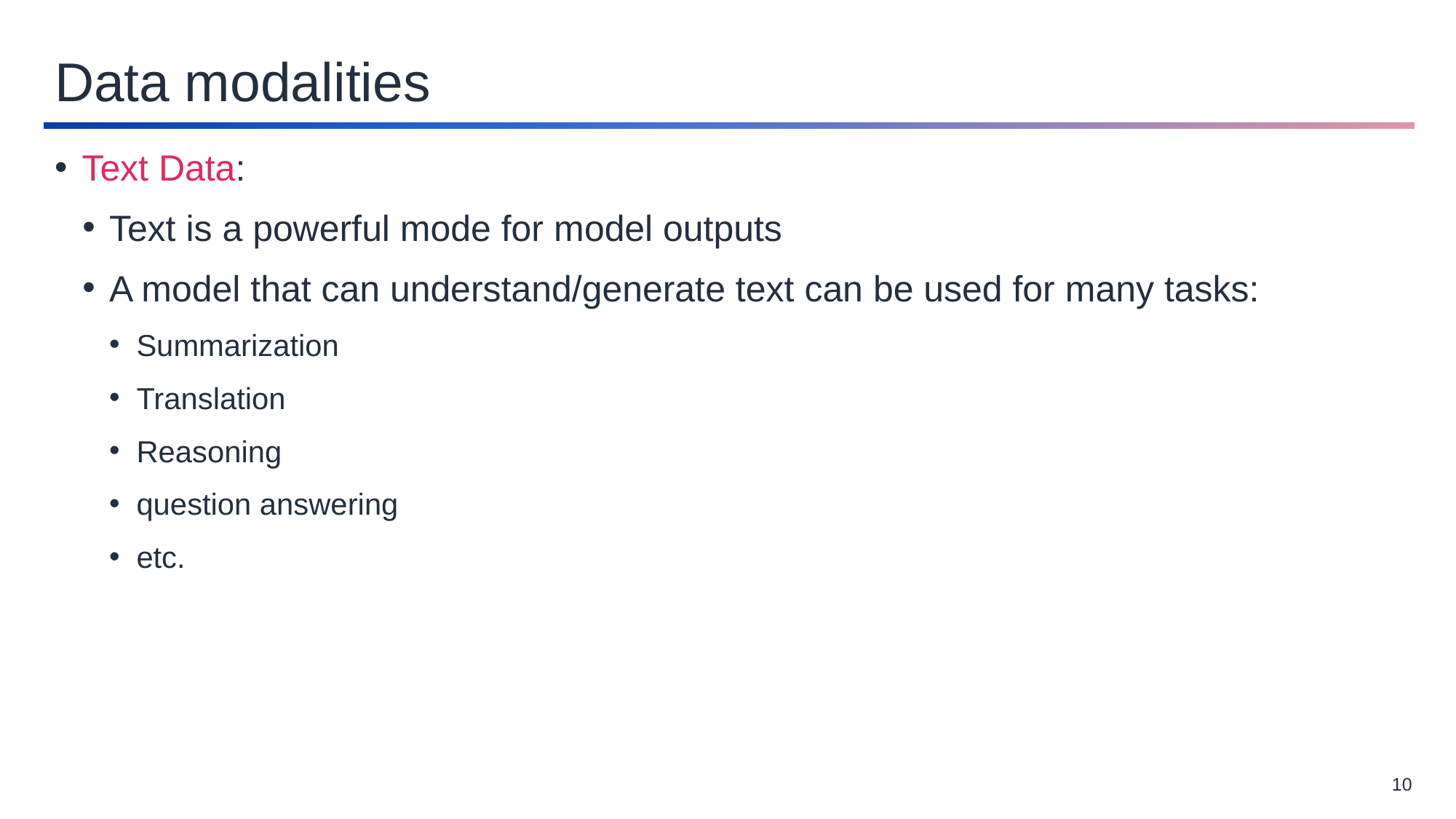

Data modalities
Text Data:
Text is a powerful mode for model outputs
A model that can understand/generate text can be used for many tasks:
Summarization
Translation
Reasoning
question answering
etc.

10